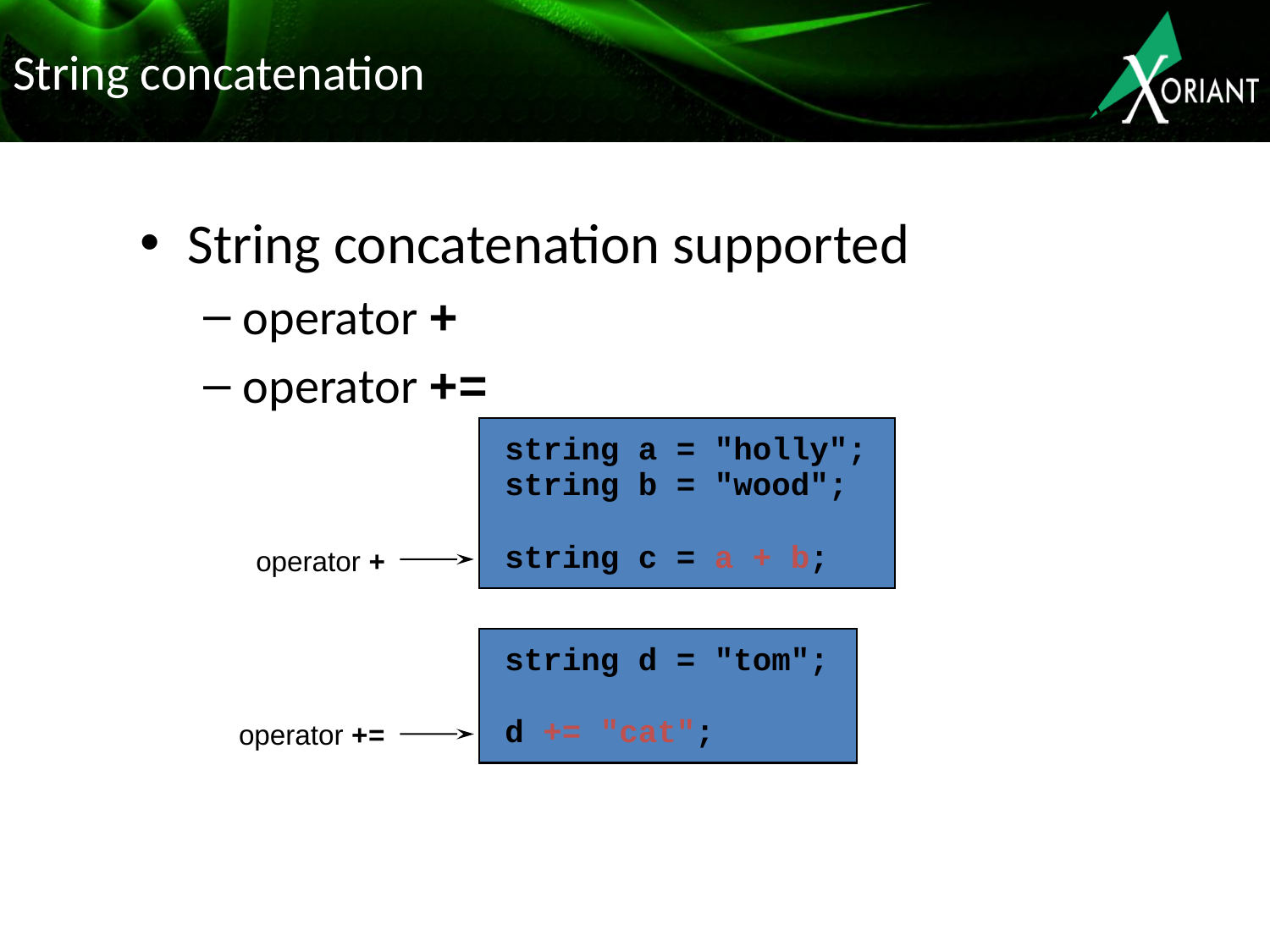

# String concatenation
String concatenation supported
operator +
operator +=
string a = "holly";
string b = "wood";

string c = a + b;
operator +

string d = "tom";

d += "cat";
operator +=